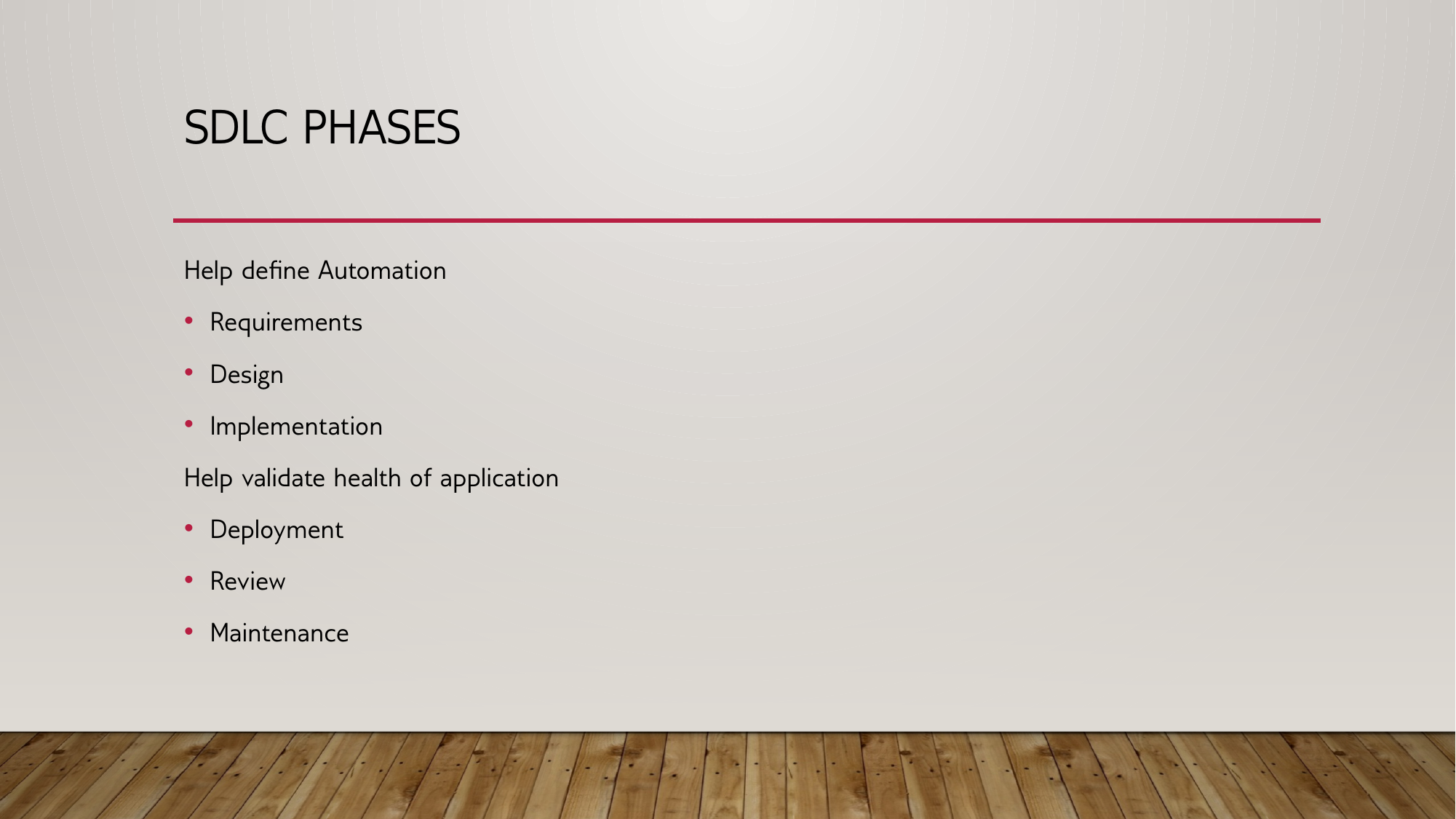

# SDLC Phases
Help define Automation
Requirements
Design
Implementation
Help validate health of application
Deployment
Review
Maintenance